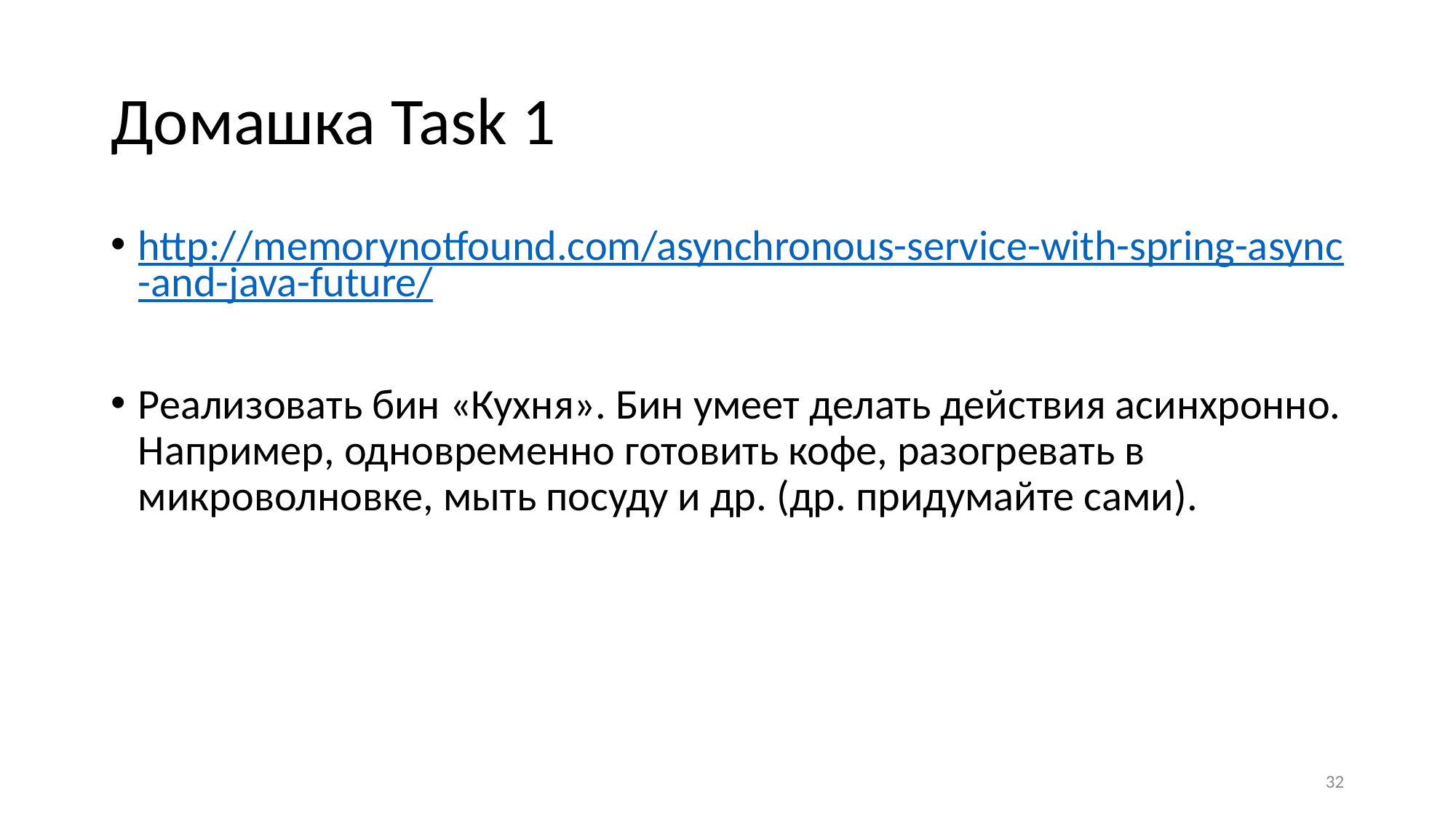

# Домашка Task 1
http://memorynotfound.com/asynchronous-service-with-spring-async-and-java-future/

Реализовать бин «Кухня». Бин умеет делать действия асинхронно. Например, одновременно готовить кофе, разогревать в микроволновке, мыть посуду и др. (др. придумайте сами).
32